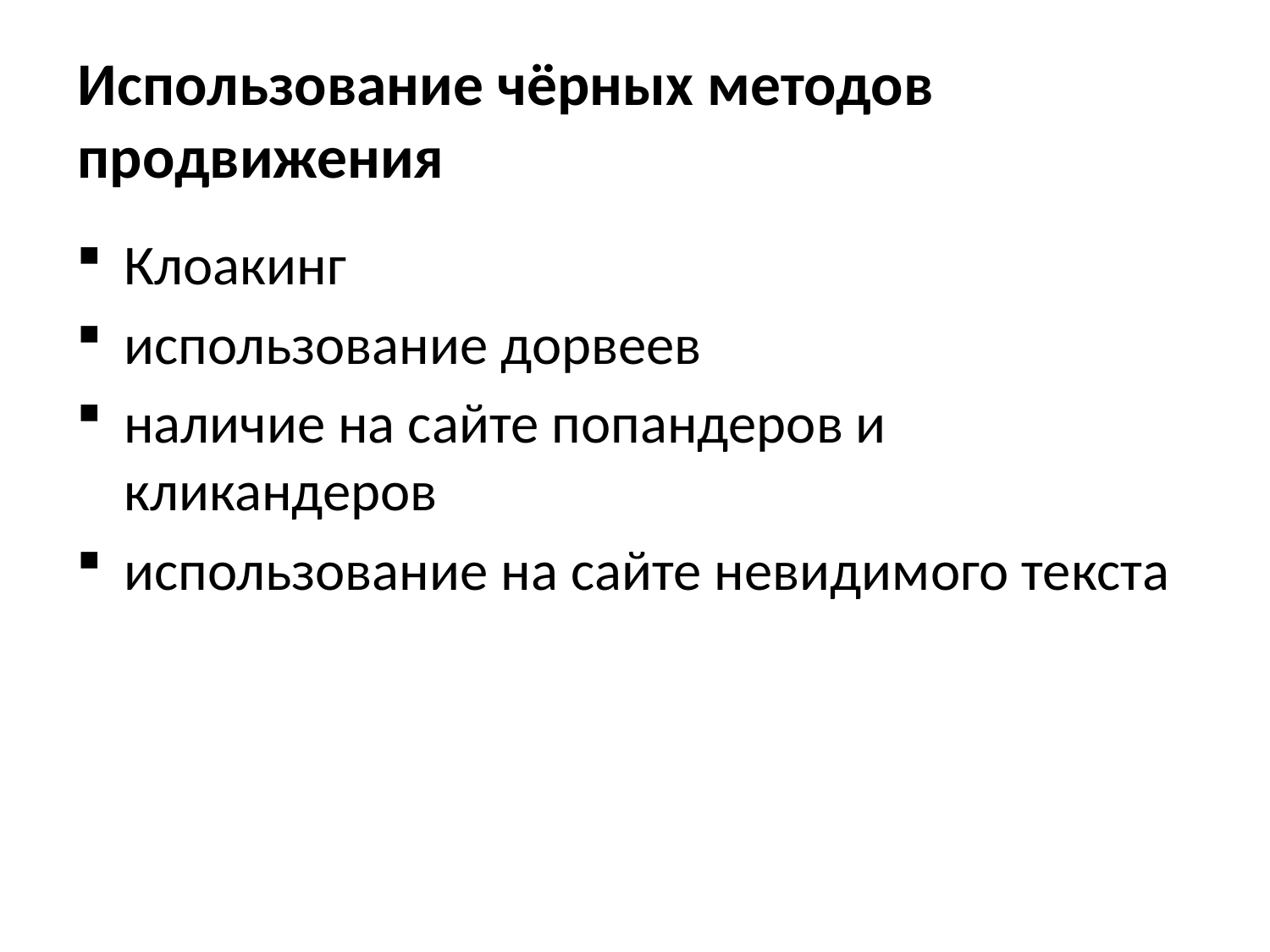

# Использование чёрных методов продвижения
Клоакинг
использование дорвеев
наличие на сайте попандеров и кликандеров
использование на сайте невидимого текста